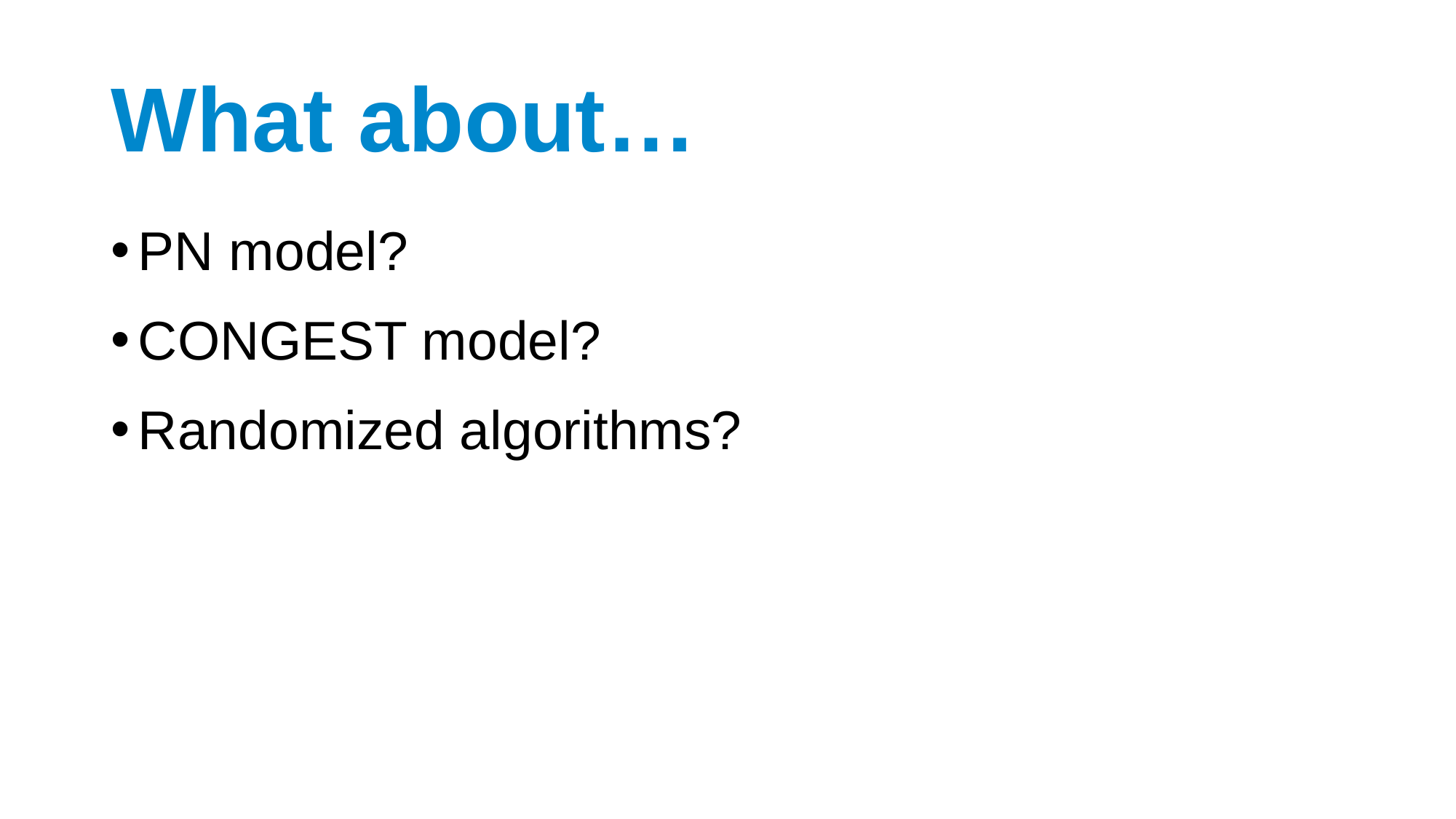

# What about…
PN model?
CONGEST model?
Randomized algorithms?